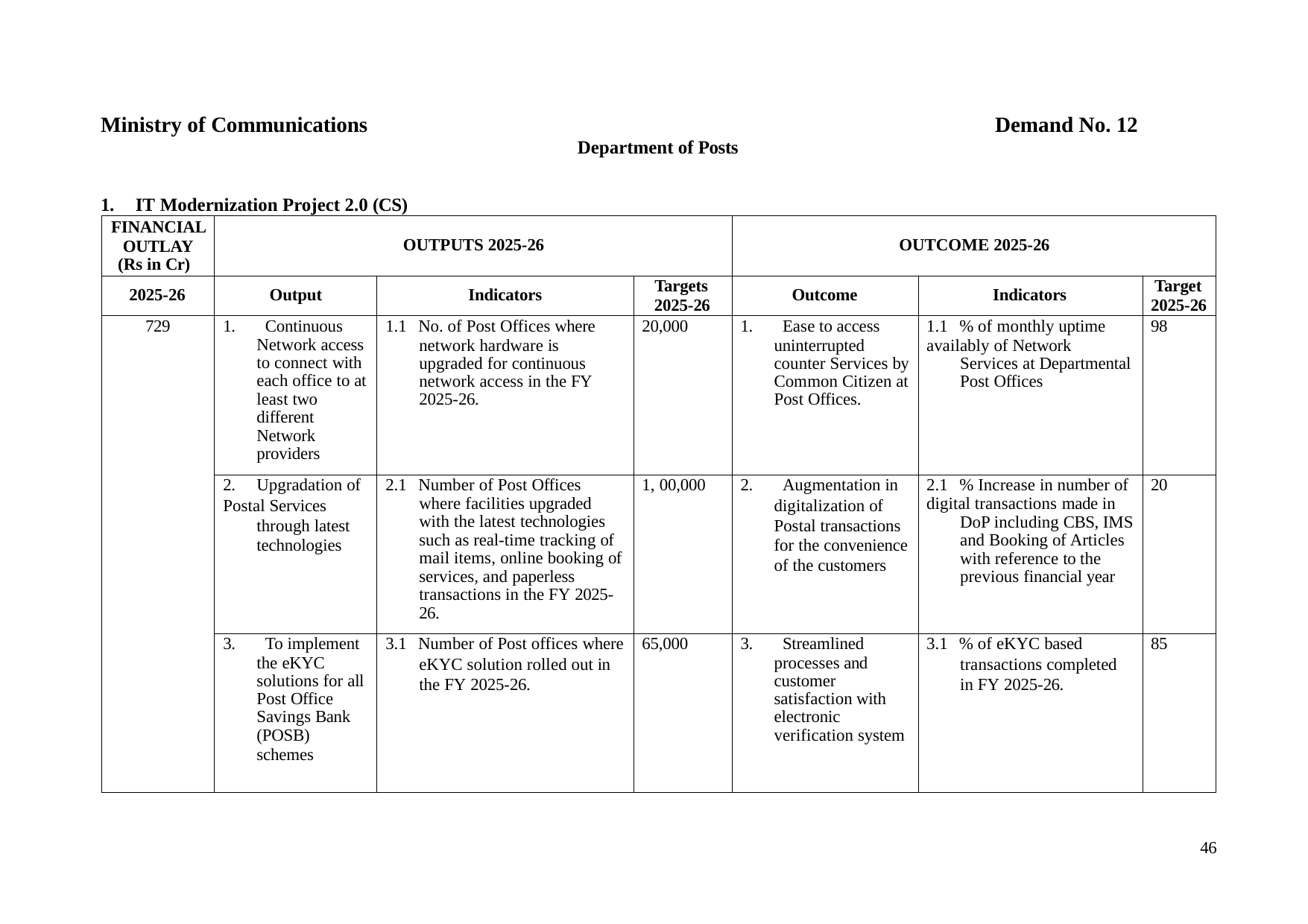

Ministry of Communications
Demand No. 12
Department of Posts
1.	IT Modernization Project 2.0 (CS)
| FINANCIAL OUTLAY (Rs in Cr) | OUTPUTS 2025-26 |  |  | OUTCOME 2025-26 |  |  |
| --- | --- | --- | --- | --- | --- | --- |
| 2025-26 | Output | Indicators | Targets 2025-26 | Outcome | Indicators | Target 2025-26 |
| 729 | 1. Continuous Network access to connect with each office to at least two different Network providers | 1.1 No. of Post Offices where network hardware is upgraded for continuous network access in the FY 2025-26. | 20,000 | 1. Ease to access uninterrupted counter Services by Common Citizen at Post Offices. | 1.1 % of monthly uptime availably of Network Services at Departmental Post Offices | 98 |
|  | 2. Upgradation of Postal Services through latest technologies | 2.1 Number of Post Offices where facilities upgraded with the latest technologies such as real-time tracking of mail items, online booking of services, and paperless transactions in the FY 2025- 26. | 1, 00,000 | 2. Augmentation in digitalization of Postal transactions for the convenience of the customers | 2.1 % Increase in number of digital transactions made in DoP including CBS, IMS and Booking of Articles with reference to the previous financial year | 20 |
|  | 3. To implement the eKYC solutions for all Post Office Savings Bank (POSB) schemes | 3.1 Number of Post offices where eKYC solution rolled out in the FY 2025-26. | 65,000 | 3. Streamlined processes and customer satisfaction with electronic verification system | 3.1 % of eKYC based transactions completed in FY 2025-26. | 85 |
46